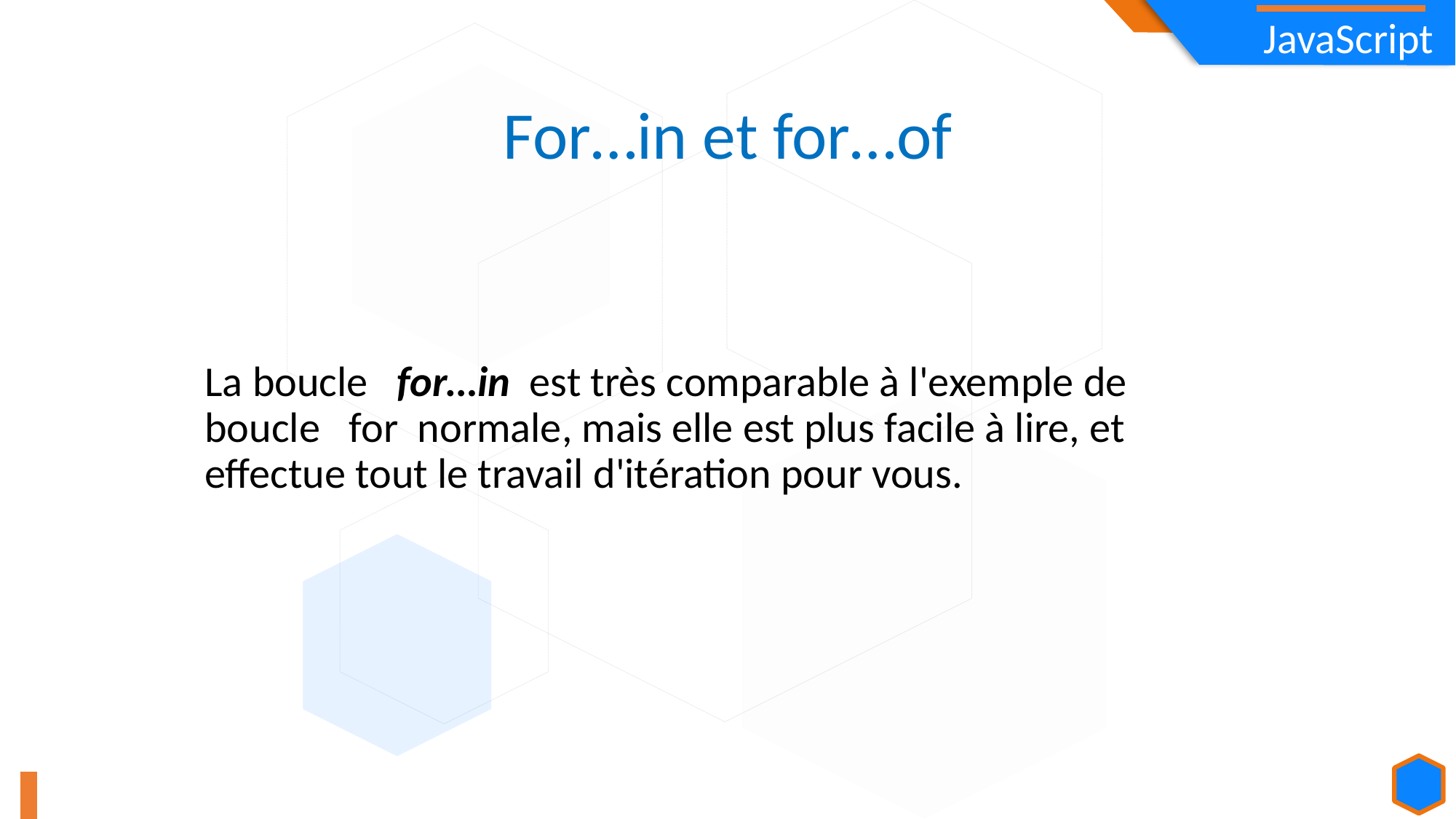

For…in et for…of
La boucle   for…in  est très comparable à l'exemple de boucle   for  normale, mais elle est plus facile à lire, et effectue tout le travail d'itération pour vous.